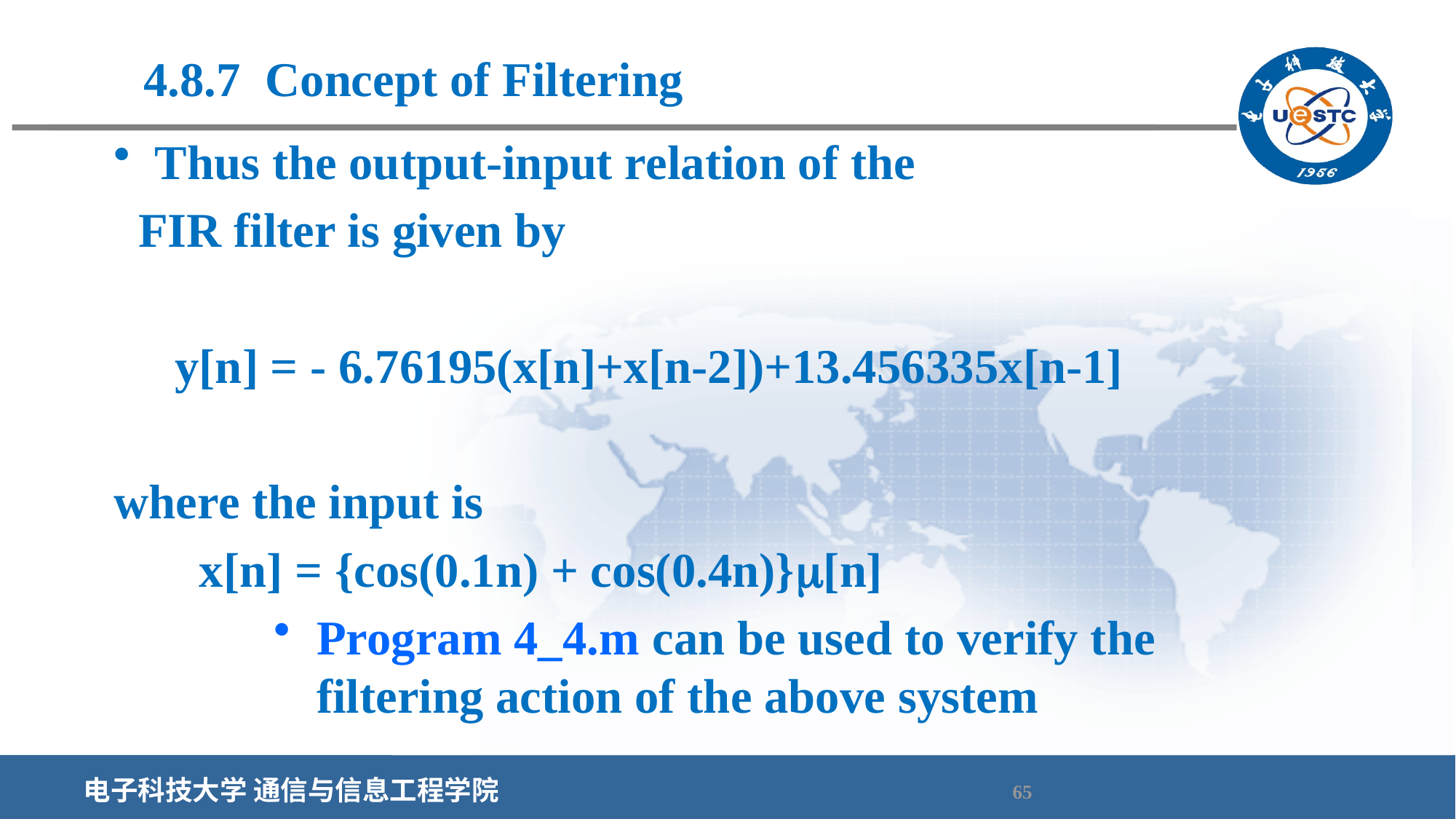

4.8.7  Concept of Filtering
Thus the output-input relation of the
  FIR filter is given by

     y[n] = - 6.76195(x[n]+x[n-2])+13.456335x[n-1]

where the input is
       x[n] = {cos(0.1n) + cos(0.4n)}μ[n]
Program 4_4.m can be used to verify the filtering action of the above system